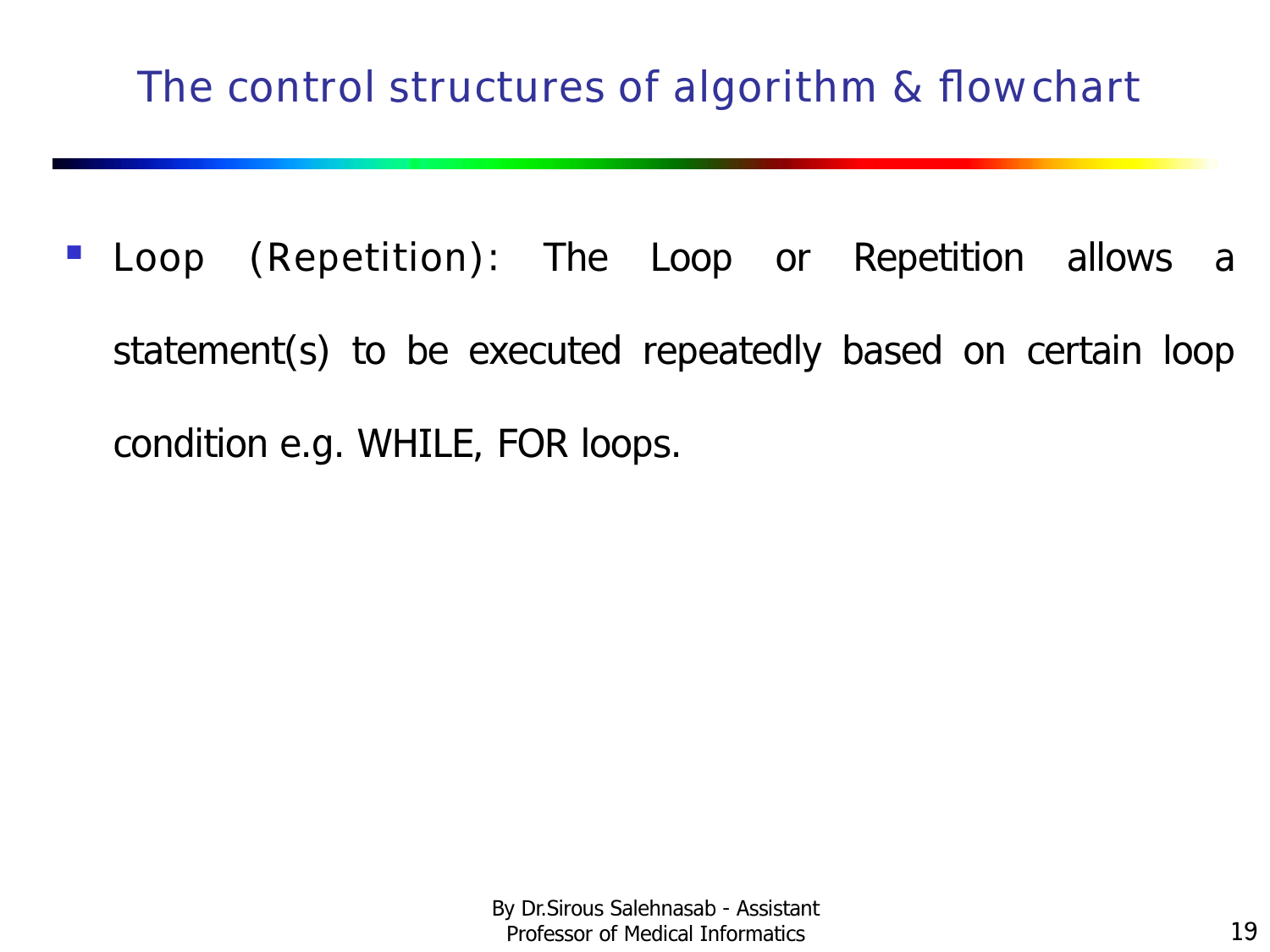

# The control structures of algorithm & flowchart
Loop (Repetition): The Loop or Repetition allows a statement(s) to be executed repeatedly based on certain loop condition e.g. WHILE, FOR loops.
19
By Dr.Sirous Salehnasab - Assistant Professor of Medical Informatics